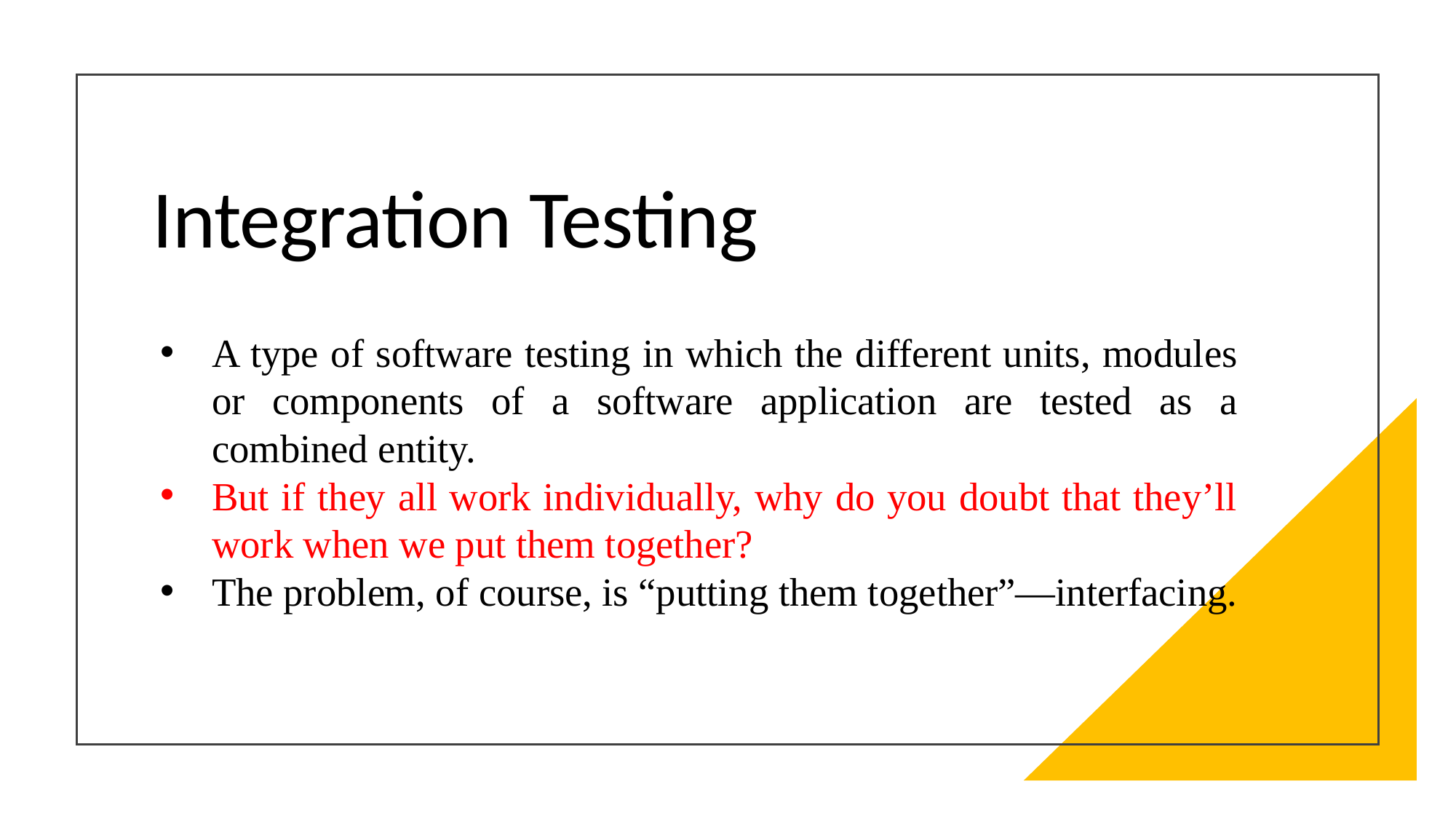

# Integration Testing
A type of software testing in which the different units, modules or components of a software application are tested as a combined entity.
But if they all work individually, why do you doubt that they’ll work when we put them together?
The problem, of course, is “putting them together”—interfacing.